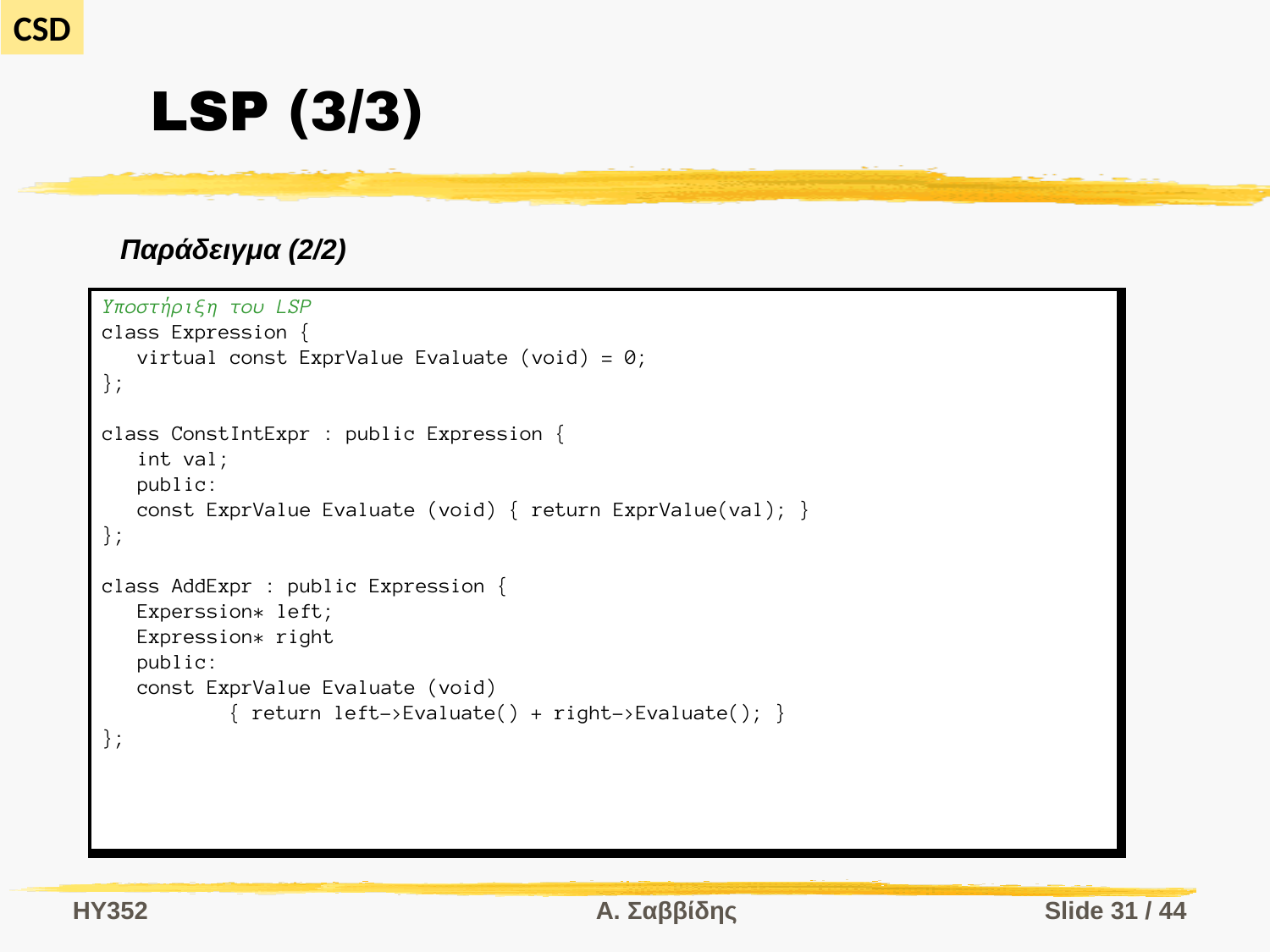

# LSP (3/3)
Παράδειγμα (2/2)
| Υποστήριξη του LSP class Expression { virtual const ExprValue Evaluate (void) = 0; }; class ConstIntExpr : public Expression { int val; public: const ExprValue Evaluate (void) { return ExprValue(val); } }; class AddExpr : public Expression { Experssion\* left; Expression\* right public: const ExprValue Evaluate (void) { return left->Evaluate() + right->Evaluate(); } }; |
| --- |
HY352
Α. Σαββίδης
Slide 31 / 44